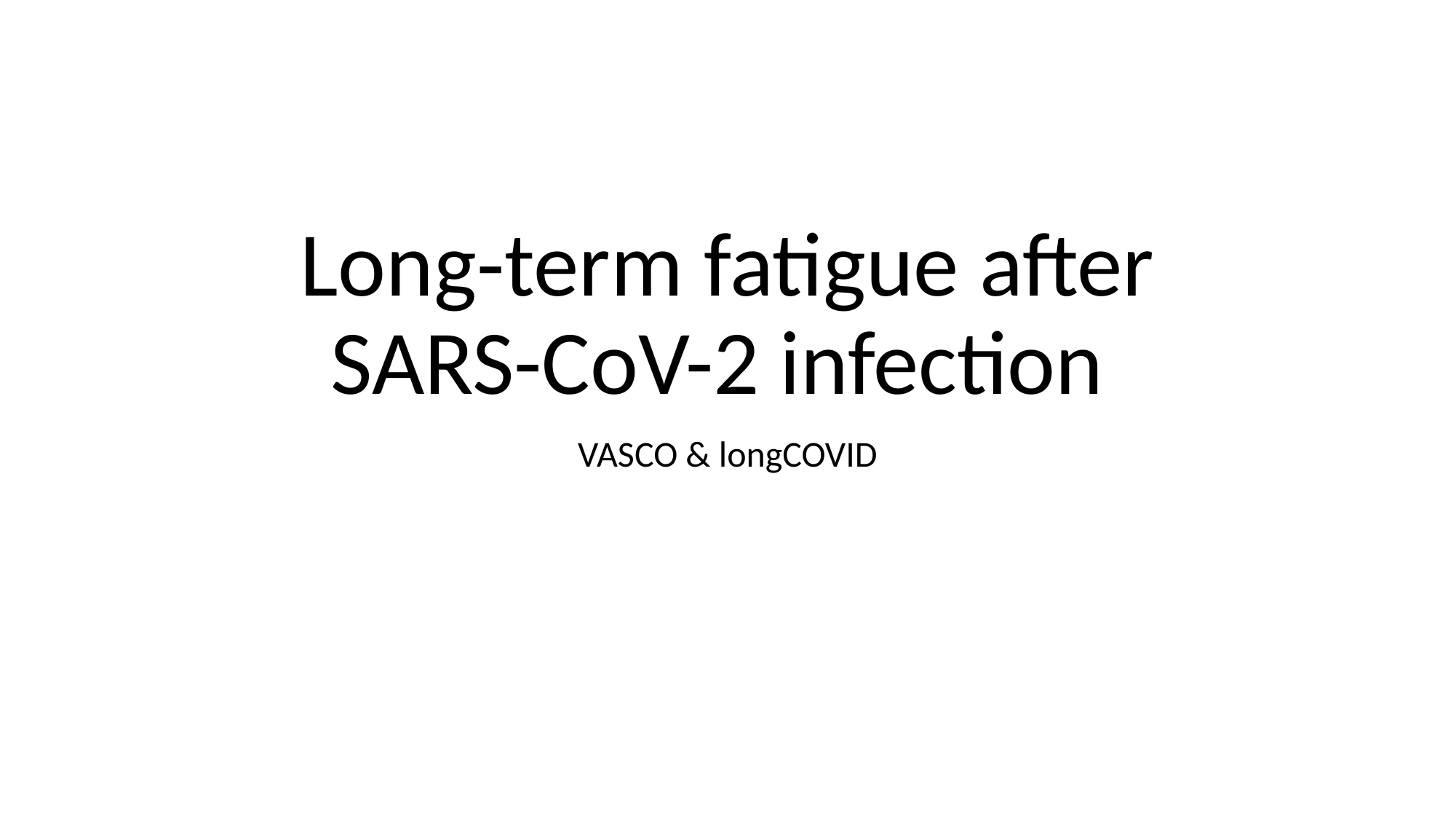

# Long-term fatigue after SARS-CoV-2 infection
VASCO & longCOVID